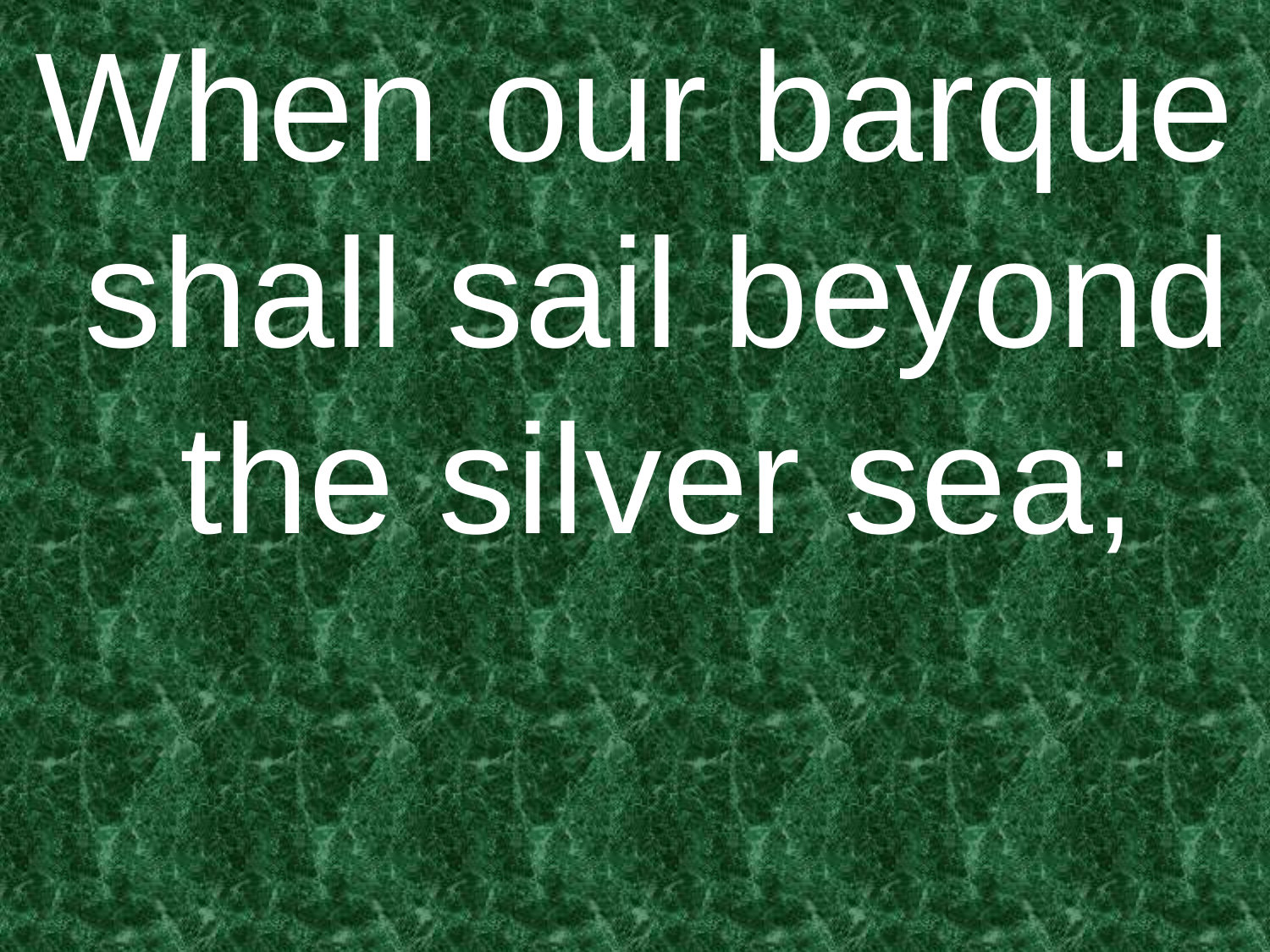

When our barque shall sail beyond the silver sea;